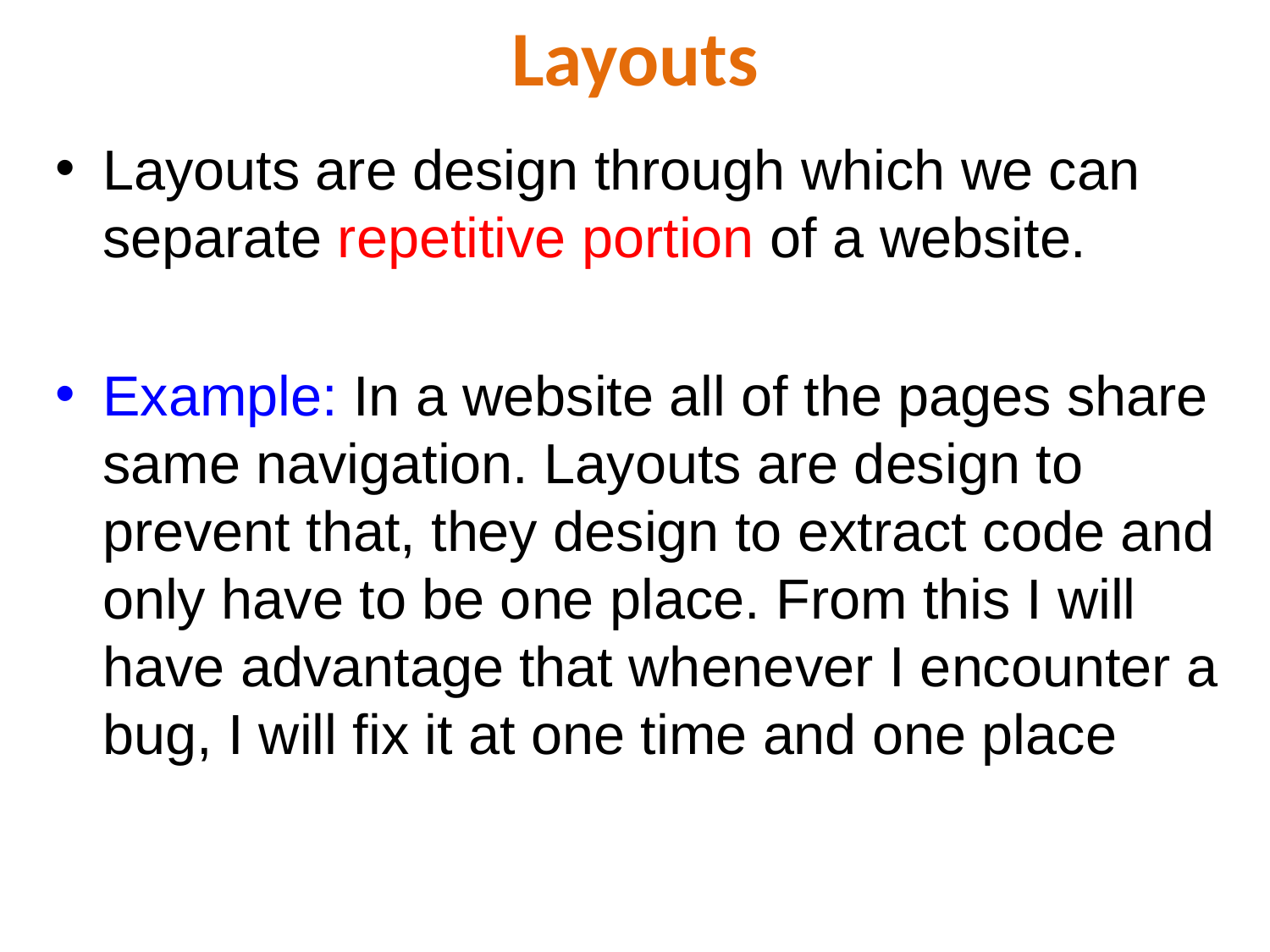

# Layouts
Layouts are design through which we can separate repetitive portion of a website.

Example: In a website all of the pages share same navigation. Layouts are design to prevent that, they design to extract code and only have to be one place. From this I will have advantage that whenever I encounter a bug, I will fix it at one time and one place